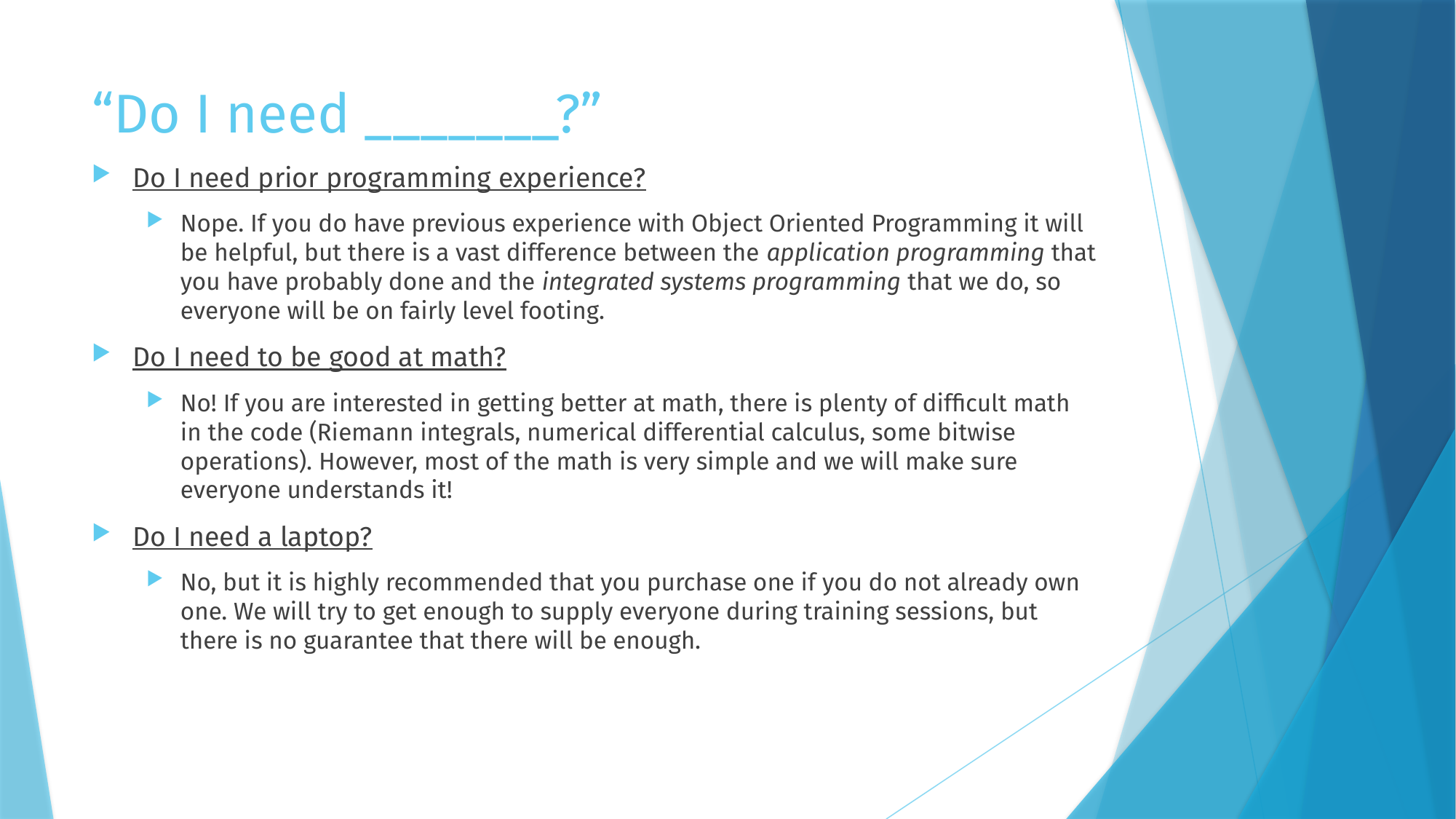

# “Do I need _______?”
Do I need prior programming experience?
Nope. If you do have previous experience with Object Oriented Programming it will be helpful, but there is a vast difference between the application programming that you have probably done and the integrated systems programming that we do, so everyone will be on fairly level footing.
Do I need to be good at math?
No! If you are interested in getting better at math, there is plenty of difficult math in the code (Riemann integrals, numerical differential calculus, some bitwise operations). However, most of the math is very simple and we will make sure everyone understands it!
Do I need a laptop?
No, but it is highly recommended that you purchase one if you do not already own one. We will try to get enough to supply everyone during training sessions, but there is no guarantee that there will be enough.